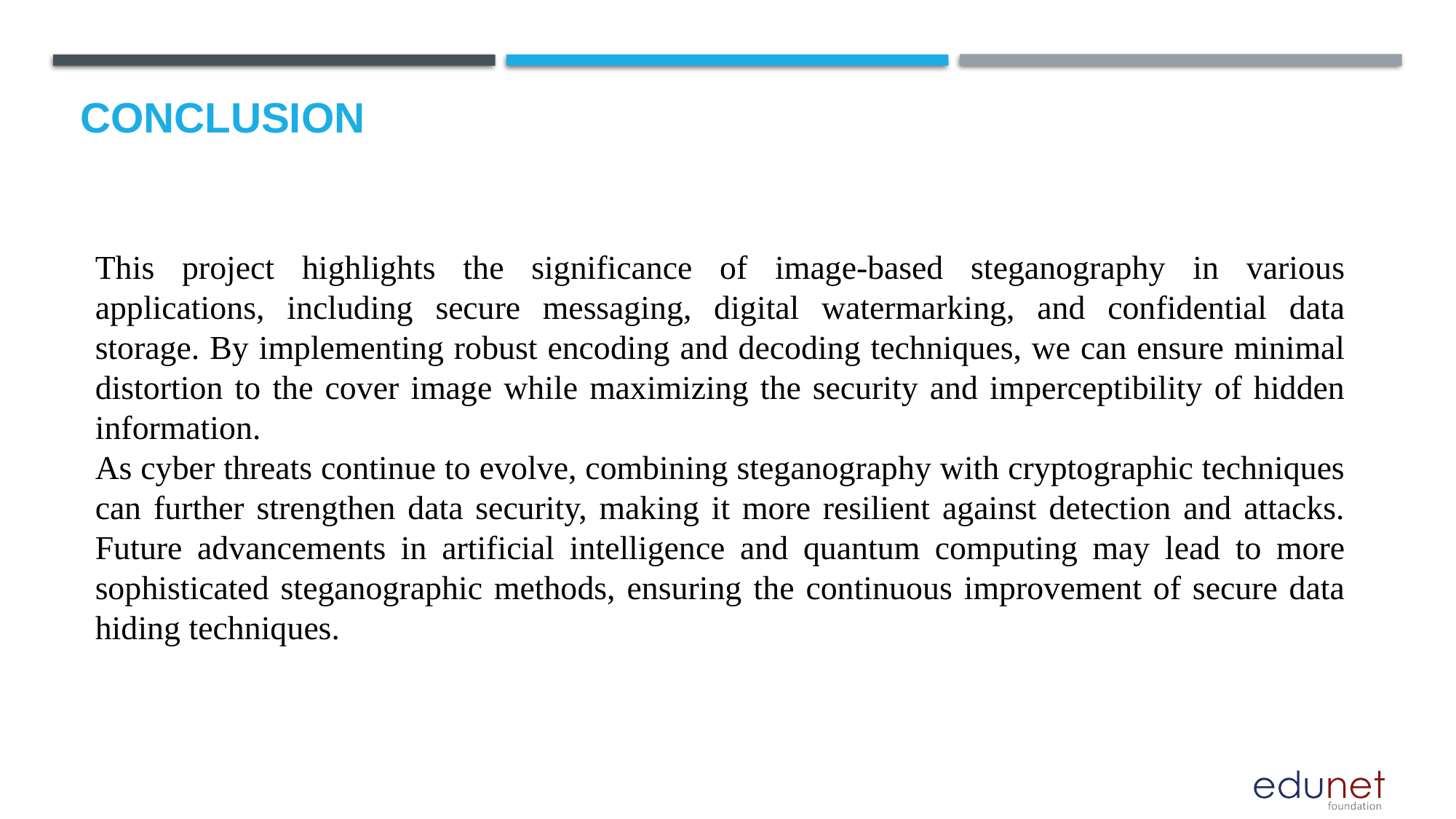

# Conclusion
This project highlights the significance of image-based steganography in various applications, including secure messaging, digital watermarking, and confidential data storage. By implementing robust encoding and decoding techniques, we can ensure minimal distortion to the cover image while maximizing the security and imperceptibility of hidden information.
As cyber threats continue to evolve, combining steganography with cryptographic techniques can further strengthen data security, making it more resilient against detection and attacks. Future advancements in artificial intelligence and quantum computing may lead to more sophisticated steganographic methods, ensuring the continuous improvement of secure data hiding techniques.